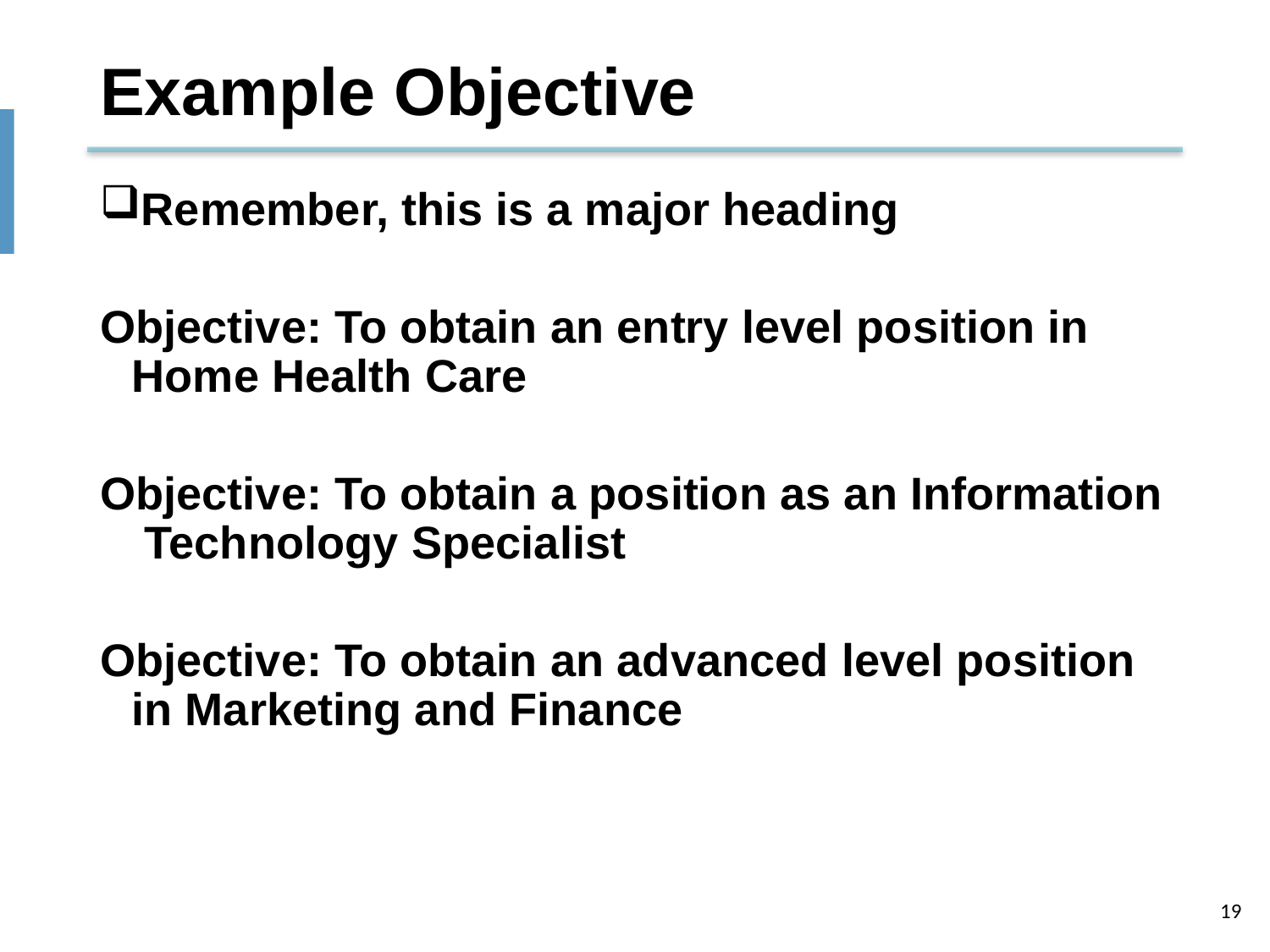

# Example Objective
Remember, this is a major heading

Objective: To obtain an entry level position in Home Health Care

Objective: To obtain a position as an Information  Technology Specialist

Objective: To obtain an advanced level position in Marketing and Finance

19